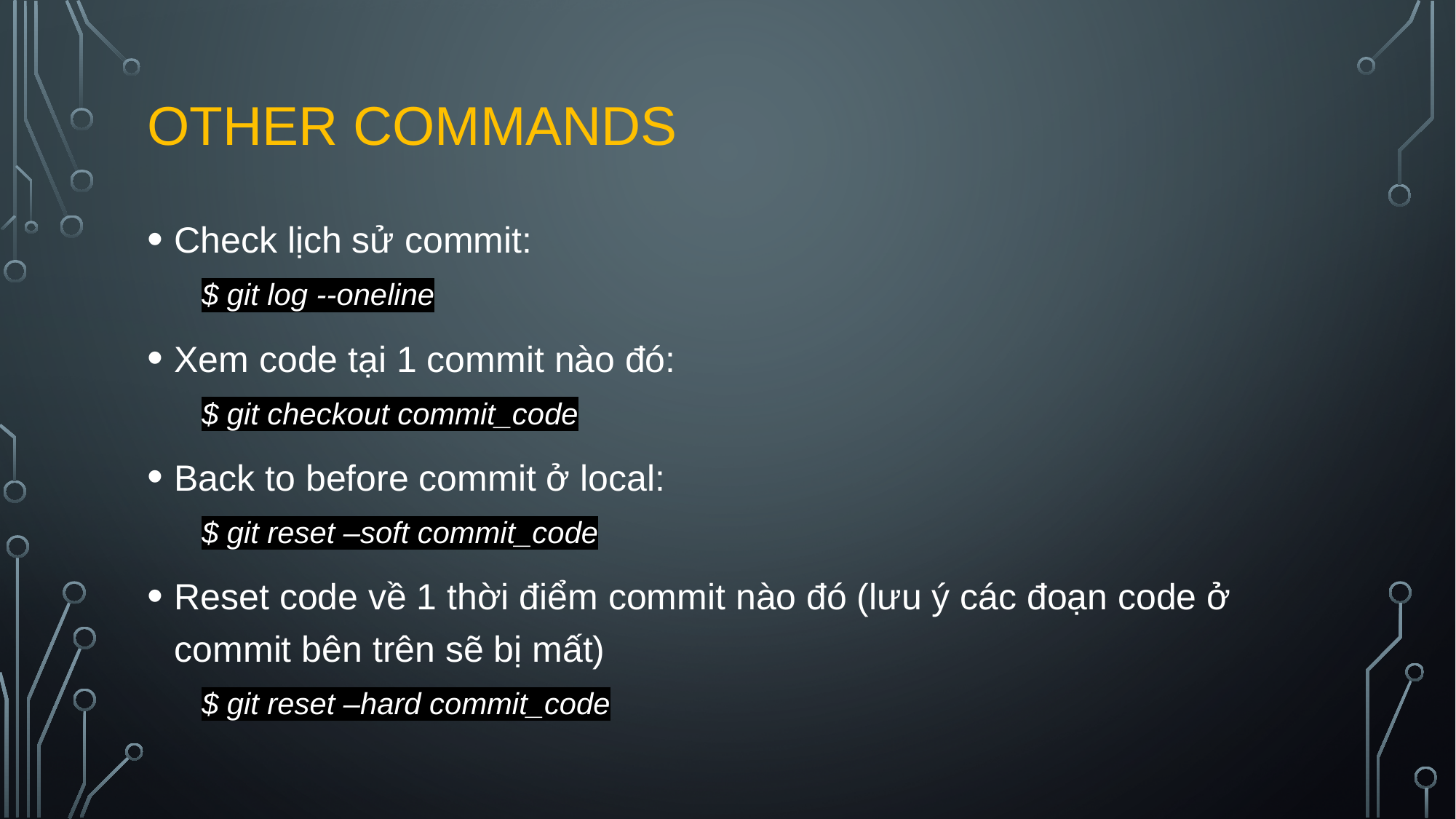

# OTHER COMMANDS
Check lịch sử commit:
$ git log --oneline
Xem code tại 1 commit nào đó:
$ git checkout commit_code
Back to before commit ở local:
$ git reset –soft commit_code
Reset code về 1 thời điểm commit nào đó (lưu ý các đoạn code ở  commit bên trên sẽ bị mất)
$ git reset –hard commit_code